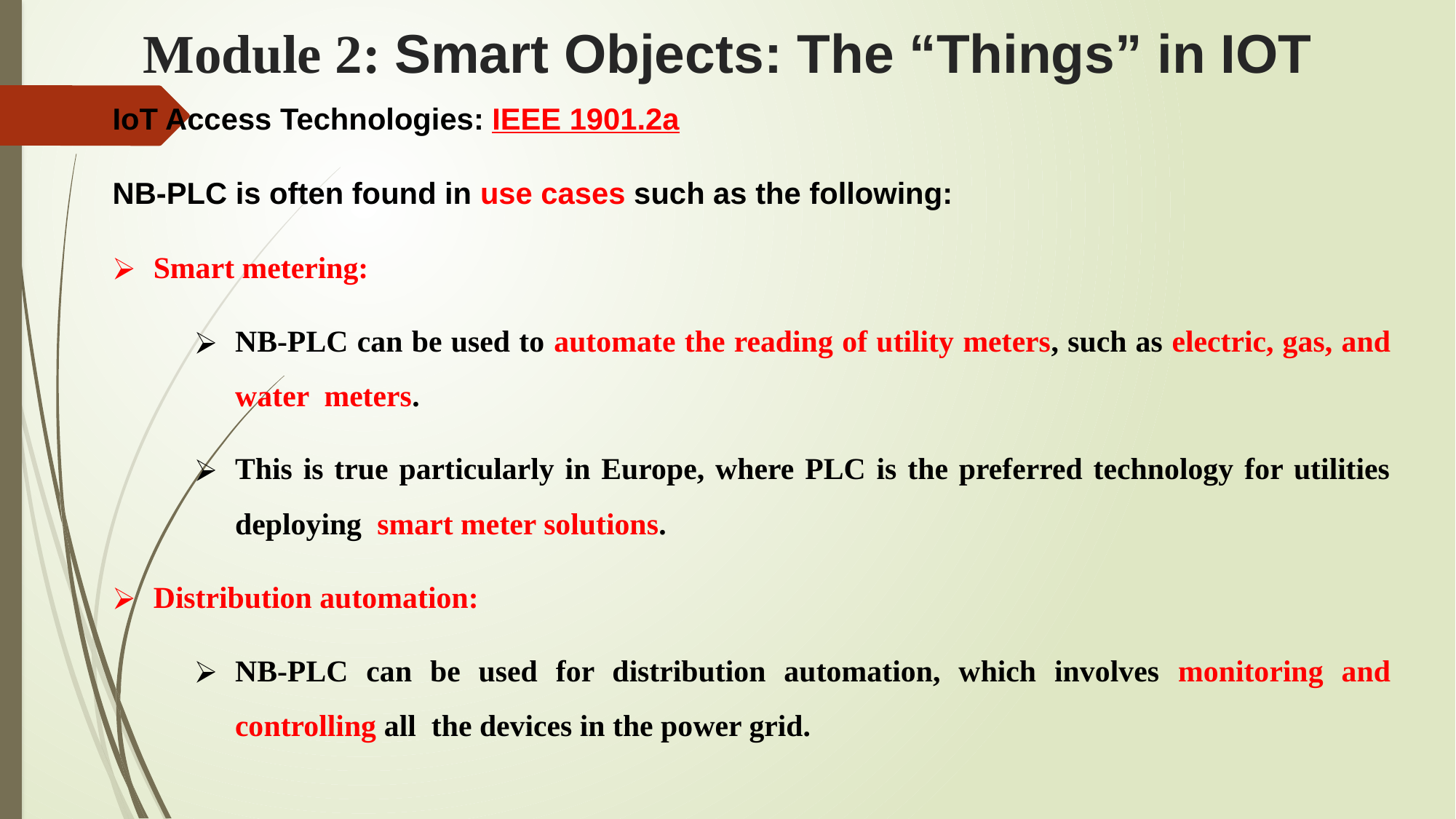

# Module 2: Smart Objects: The “Things” in IOT
IoT Access Technologies: IEEE 1901.2a

NB-PLC is often found in use cases such as the following:

Smart metering:
NB-PLC can be used to automate the reading of utility meters, such as electric, gas, and water  meters.
This is true particularly in Europe, where PLC is the preferred technology for utilities deploying  smart meter solutions.

Distribution automation:
NB-PLC can be used for distribution automation, which involves monitoring and controlling all  the devices in the power grid.